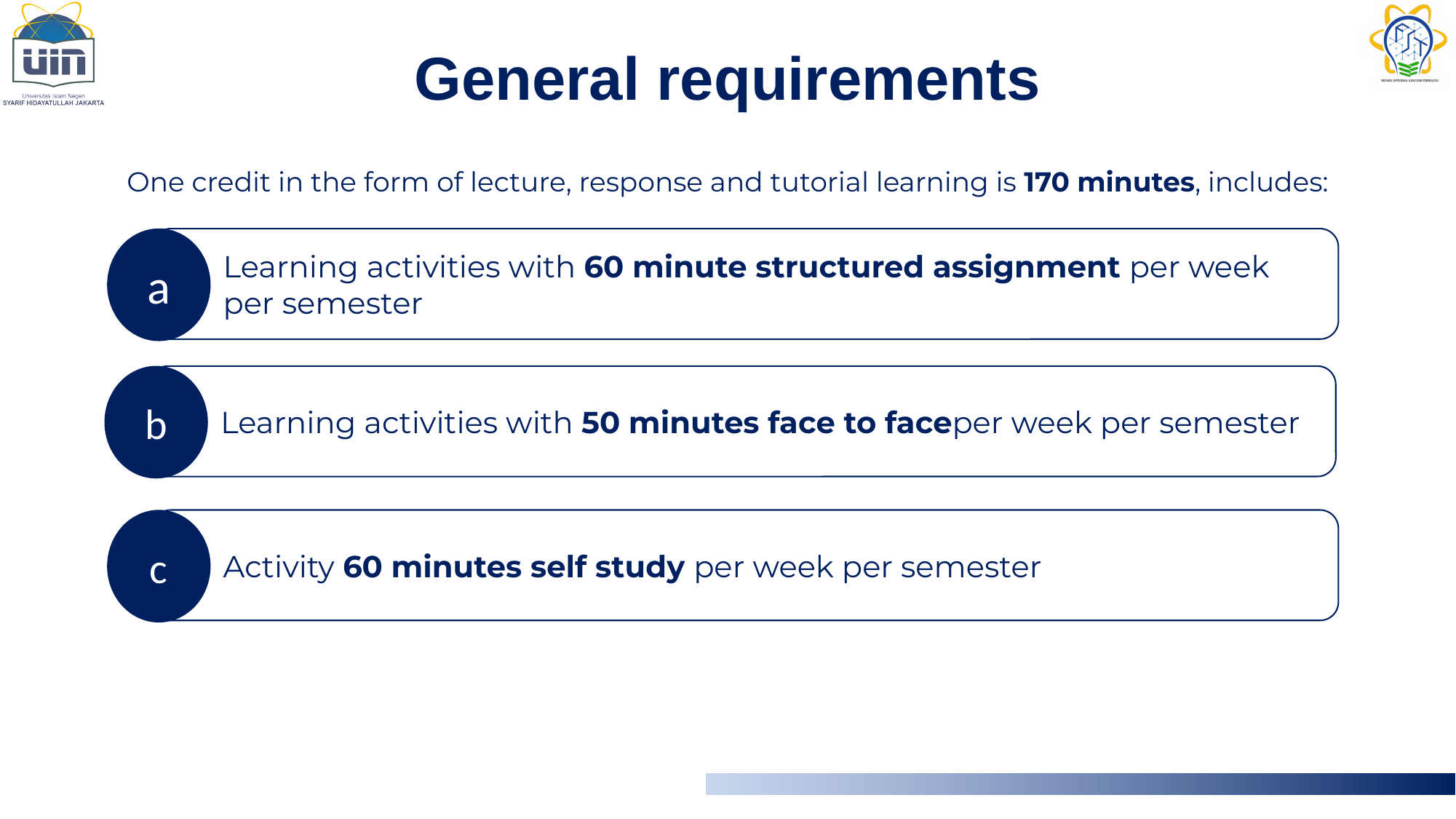

General requirements
One credit in the form of lecture, response and tutorial learning is 170 minutes, includes:
a
Learning activities with 60 minute structured assignment per week per semester
b
Learning activities with 50 minutes face to faceper week per semester
c
Activity 60 minutes self study per week per semester